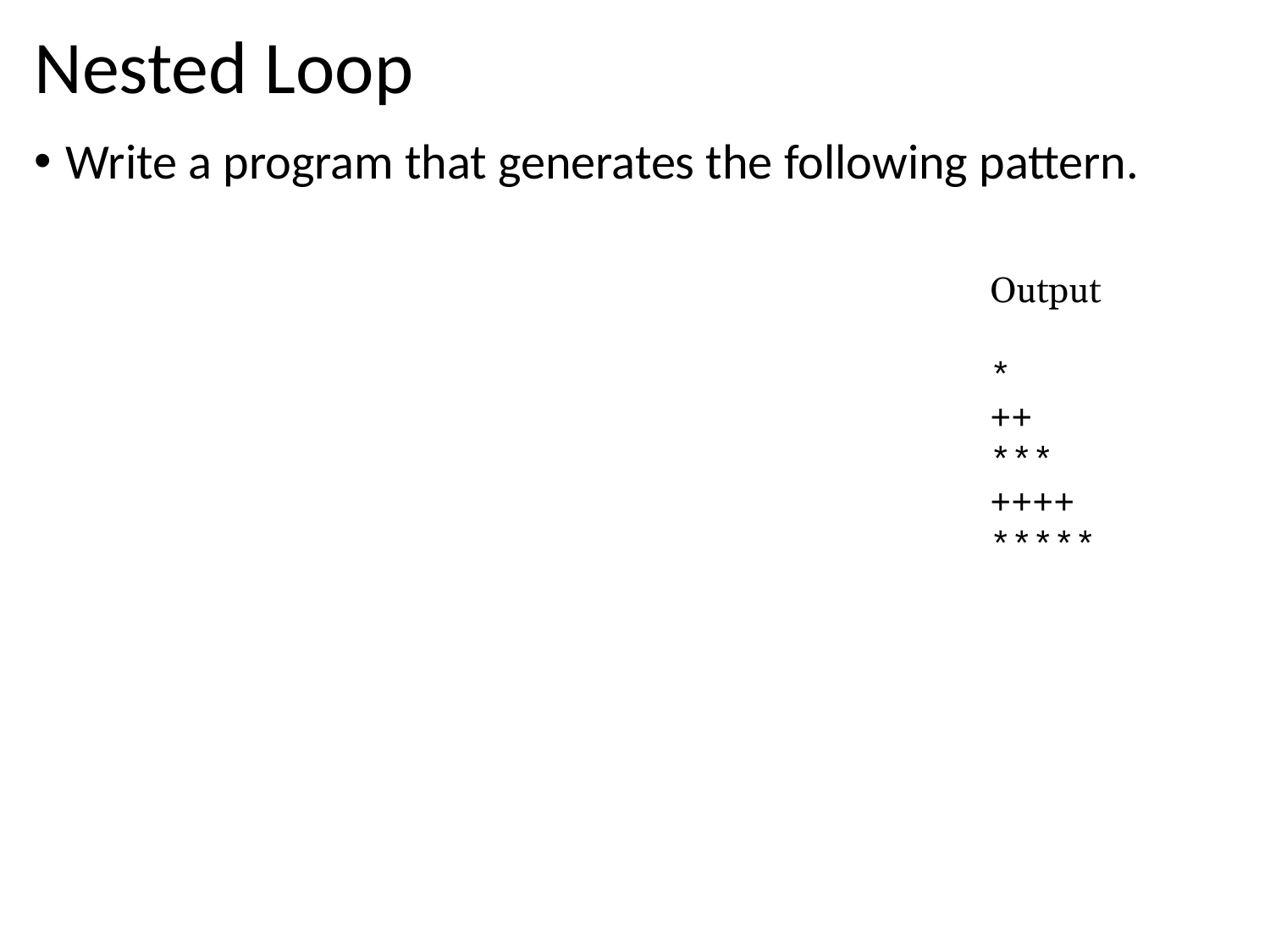

# Nested Loop
Write a program that generates the following pattern.
Output

*
++
***
++++
*****